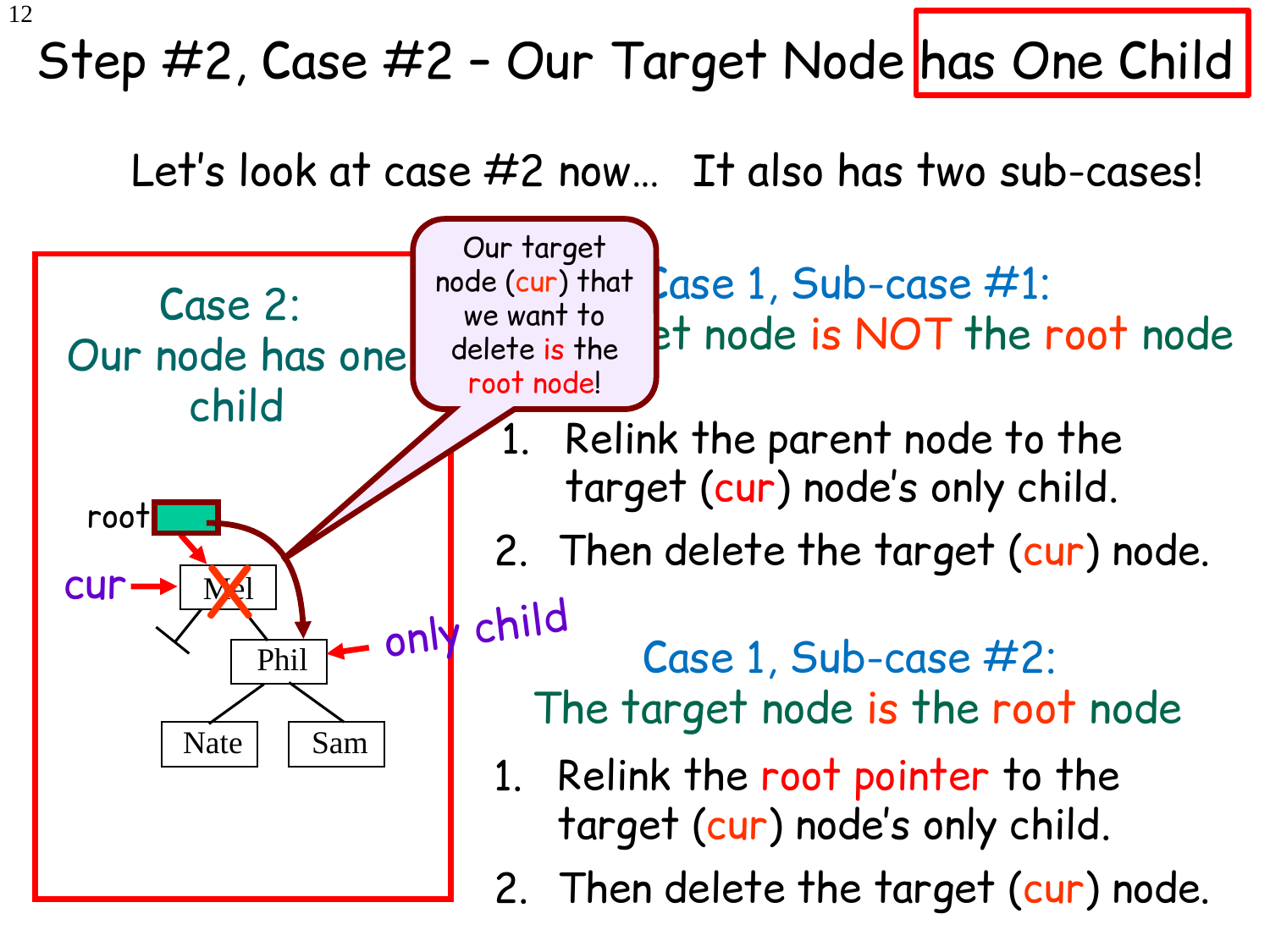

Step #2, Case #2 – Our Target Node has One Child
12

Let’s look at case #2 now…
It also has two sub-cases!
Our target node (cur) that we want to delete is the root node!
Case 1, Sub-case #1:
The target node is NOT the root node

Case 2:
Our node has one child
Relink the parent node to the
target (cur) node’s only child.

root

Mel

Phil

Nate
Sam

only child

Then delete the target (cur) node.

X
cur

Case 1, Sub-case #2:
The target node is the root node

Relink the root pointer to the
target (cur) node’s only child.
Then delete the target (cur) node.